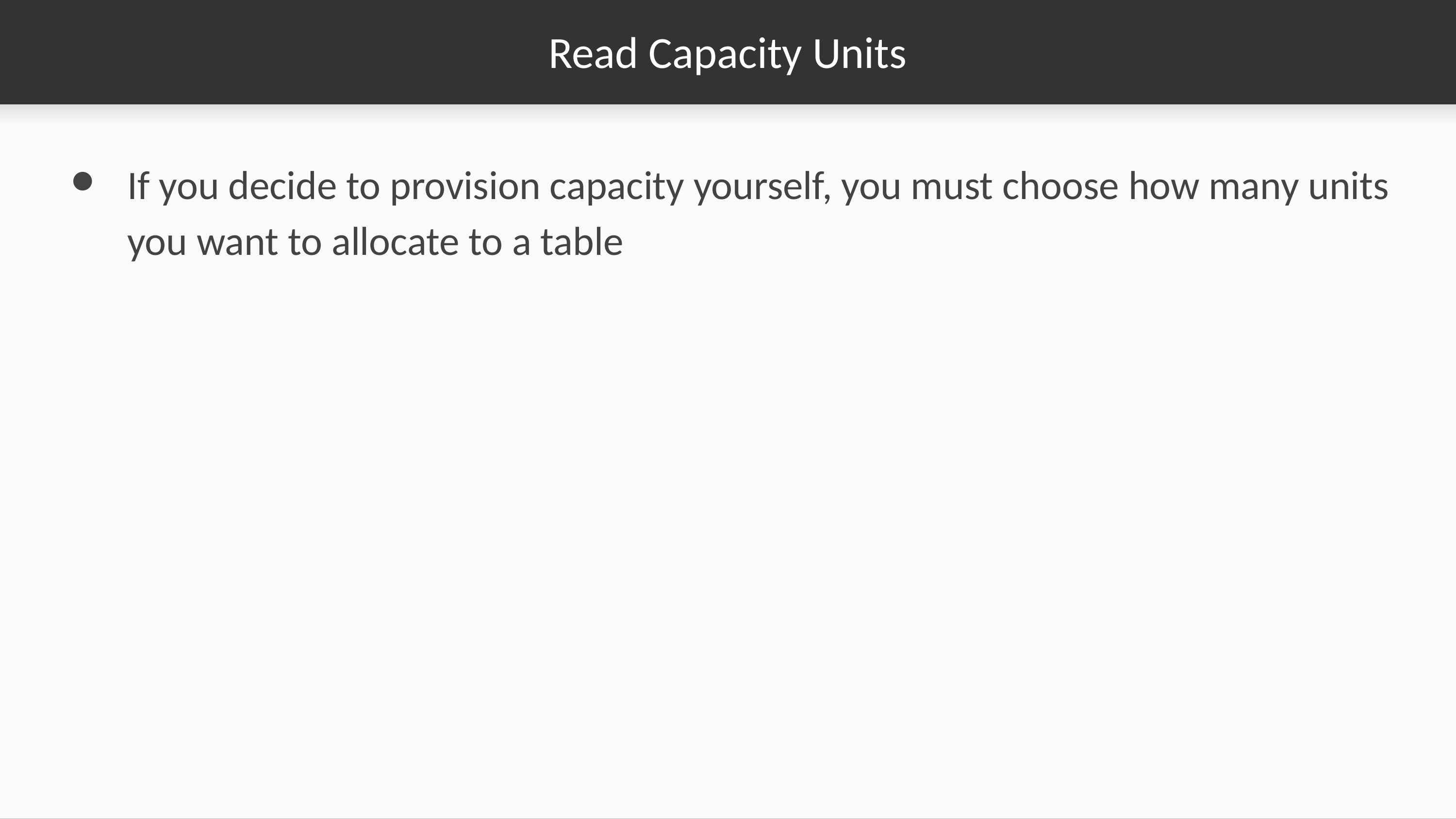

# Read Capacity Units
If you decide to provision capacity yourself, you must choose how many units you want to allocate to a table